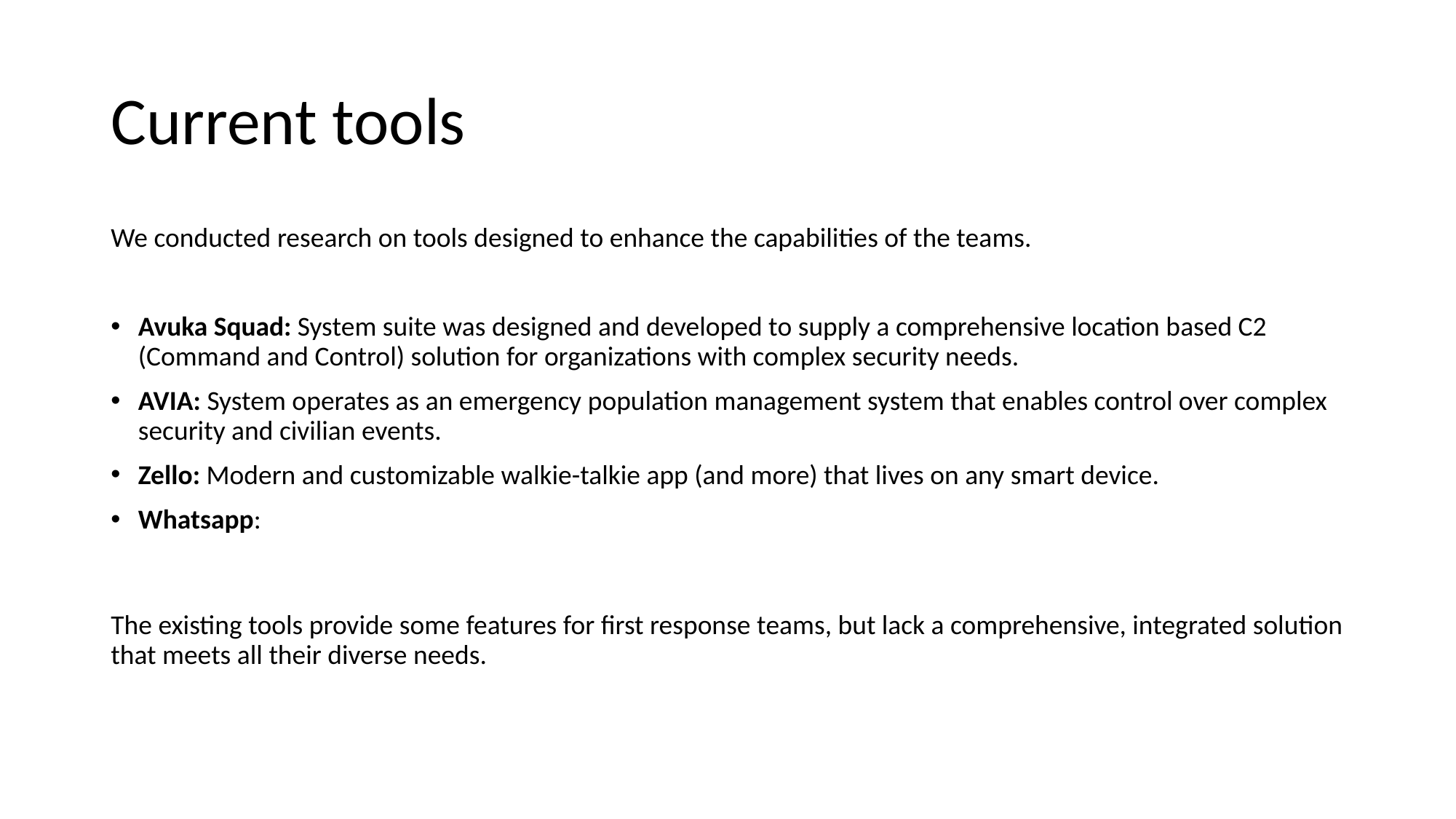

# Current tools
We conducted research on tools designed to enhance the capabilities of the teams.

Avuka Squad: System suite was designed and developed to supply a comprehensive location based C2 (Command and Control) solution for organizations with complex security needs.
AVIA: System operates as an emergency population management system that enables control over complex security and civilian events.
Zello: Modern and customizable walkie-talkie app (and more) that lives on any smart device.
Whatsapp:

The existing tools provide some features for first response teams, but lack a comprehensive, integrated solution that meets all their diverse needs.